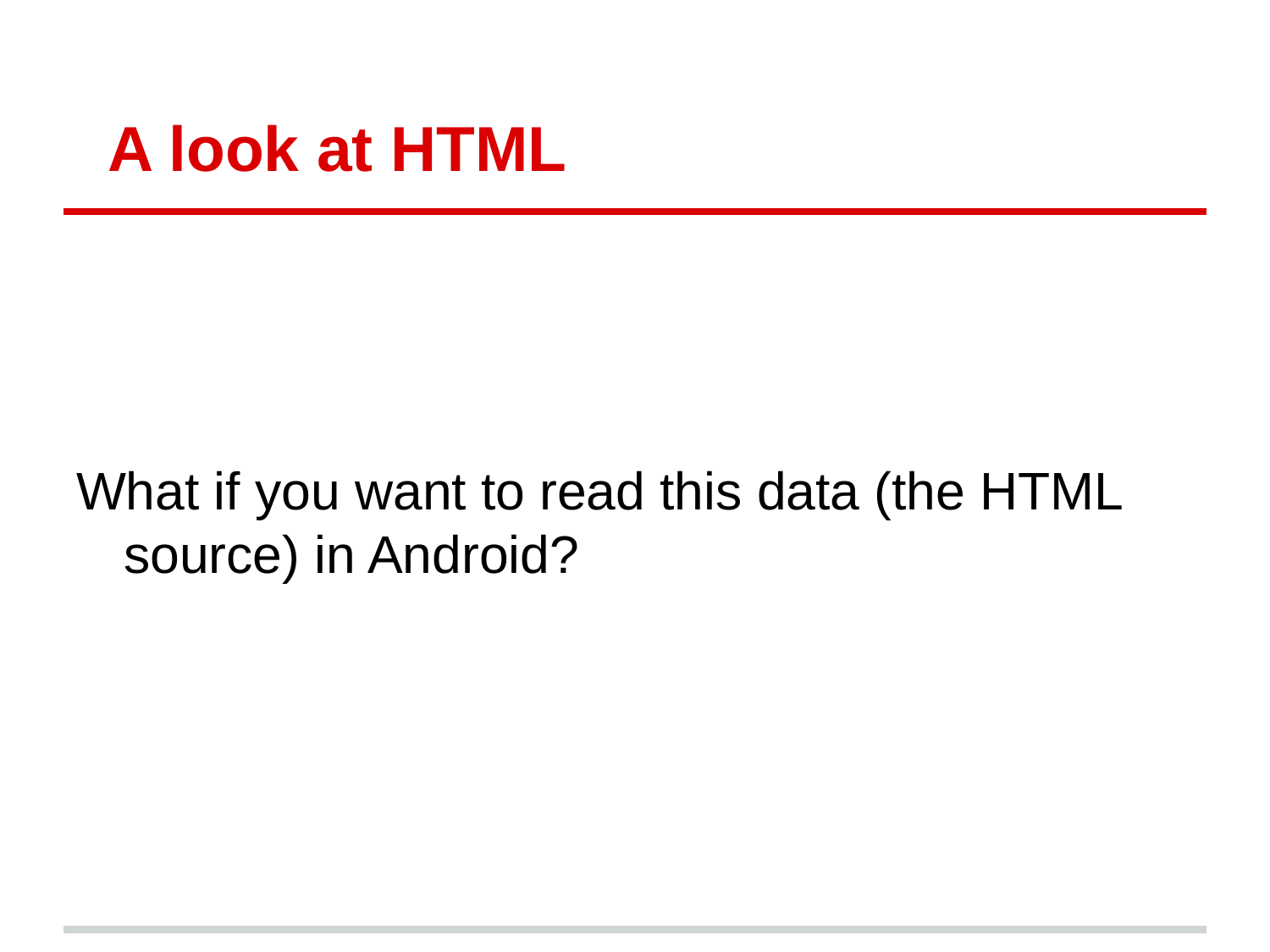

# A look at HTML

What if you want to read this data (the HTML source) in Android?